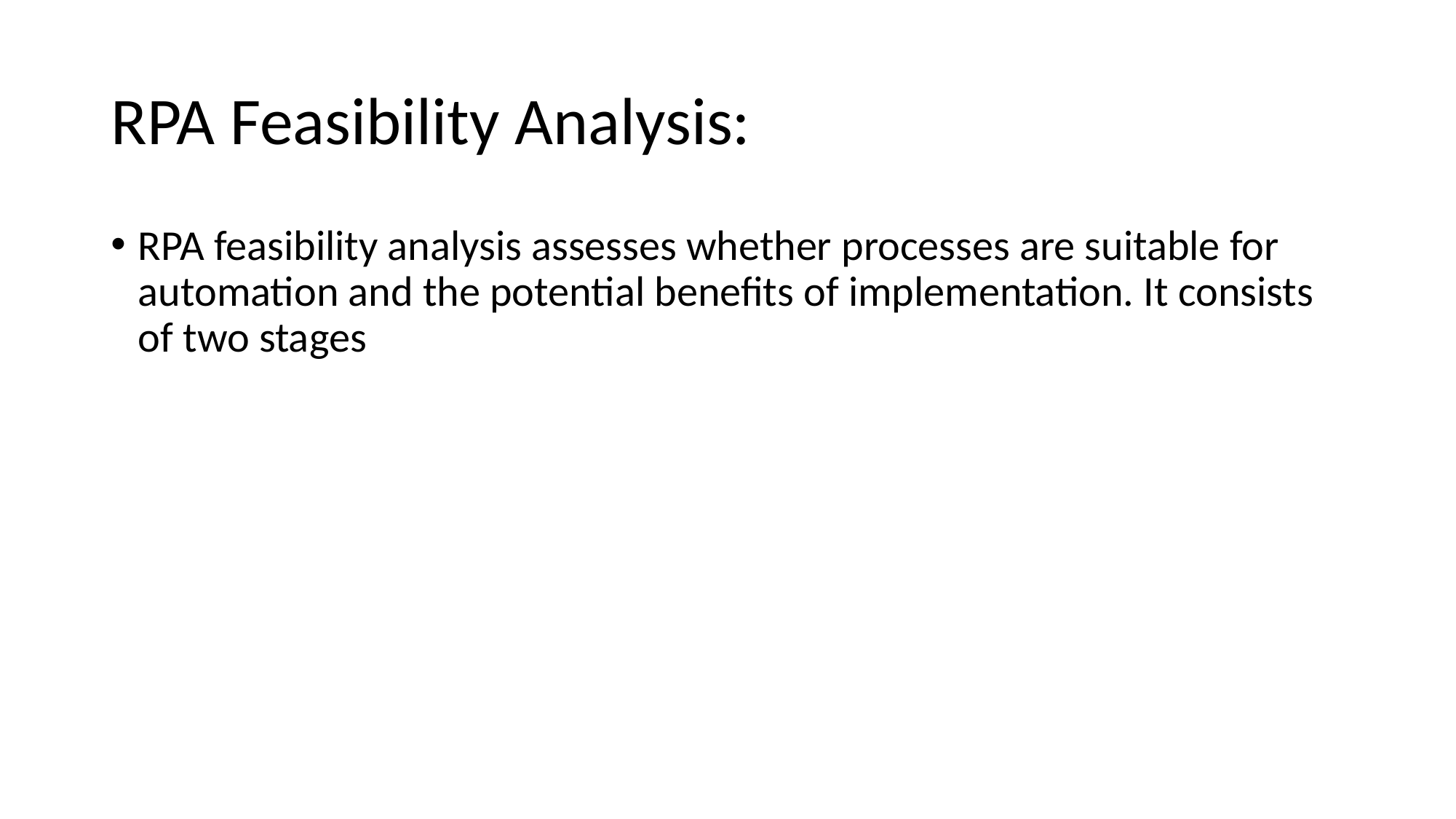

# RPA Feasibility Analysis:
RPA feasibility analysis assesses whether processes are suitable for automation and the potential benefits of implementation. It consists of two stages